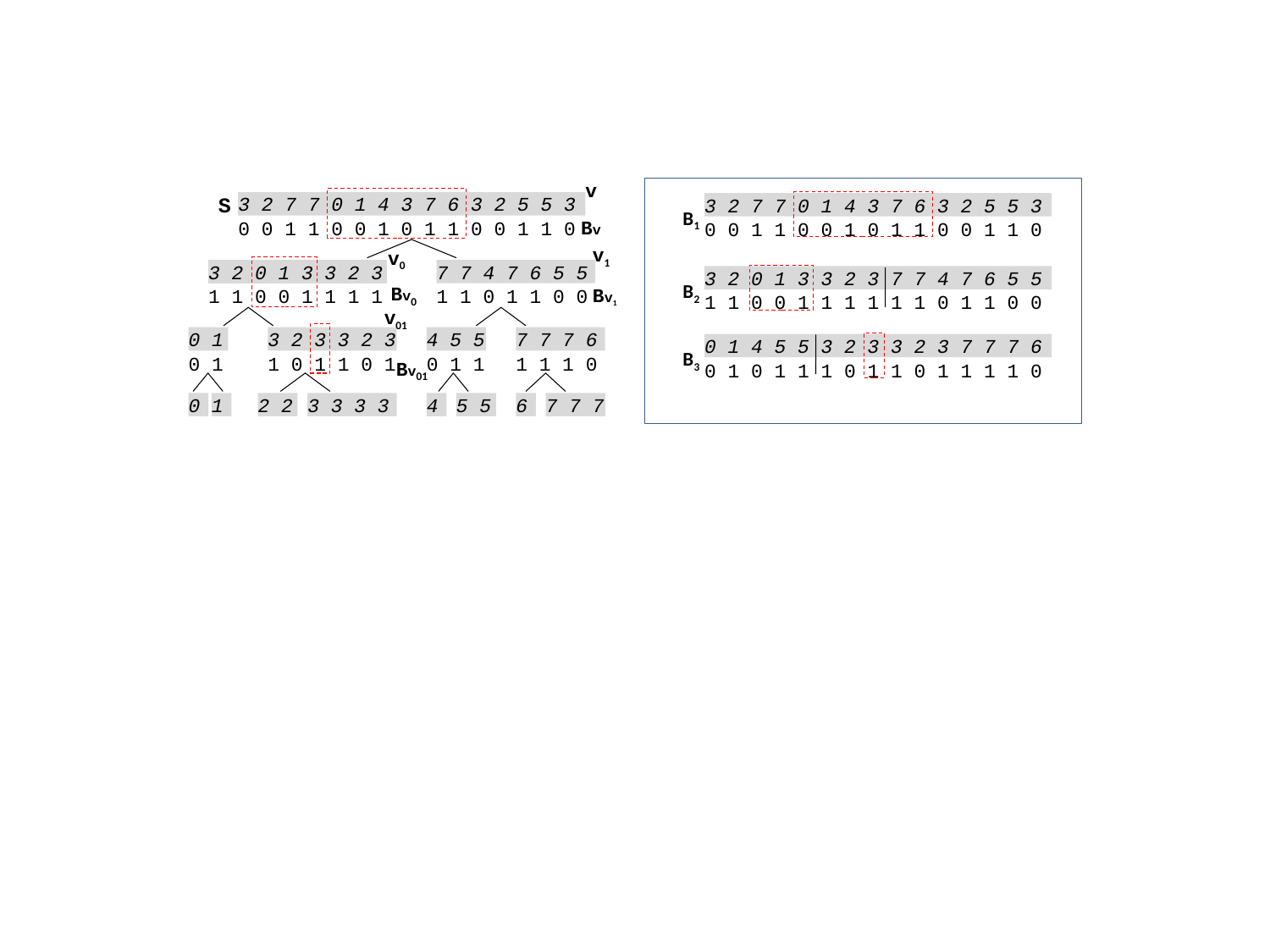

v

S
3 2 7 7 0 1 4 3 7 6 3 2 5 5 3
3 2 7 7 0 1 4 3 7 6 3 2 5 5 3
B1

Bv
0 0 1 1 0 0 1 0 1 1 0 0 1 1 0
0 0 1 1 0 0 1 0 1 1 0 0 1 1 0
v1
v0

7 7 4 7 6 5 5
1 1 0 1 1 0 0
3 2 0 1 3 3 2 3
1 1 0 0 1 1 1 1

3 2 0 1 3 3 2 3 7 7 4 7 6 5 5
Bv0
Bv1
B2

1 1 0 0 1 1 1 1 1 1 0 1 1 0 0
v01

0 1
0 1
3 2 3 3 2 3
1 0 1 1 0 1
4 5 5
0 1 1
7 7 7 6
1 1 1 0

0 1 4 5 5 3 2 3 3 2 3 7 7 7 6
B3

Bv01
0 1 0 1 1 1 0 1 1 0 1 1 1 1 0
1
2 2
3 3 3 3
4
5 5
6
7 7 7
0